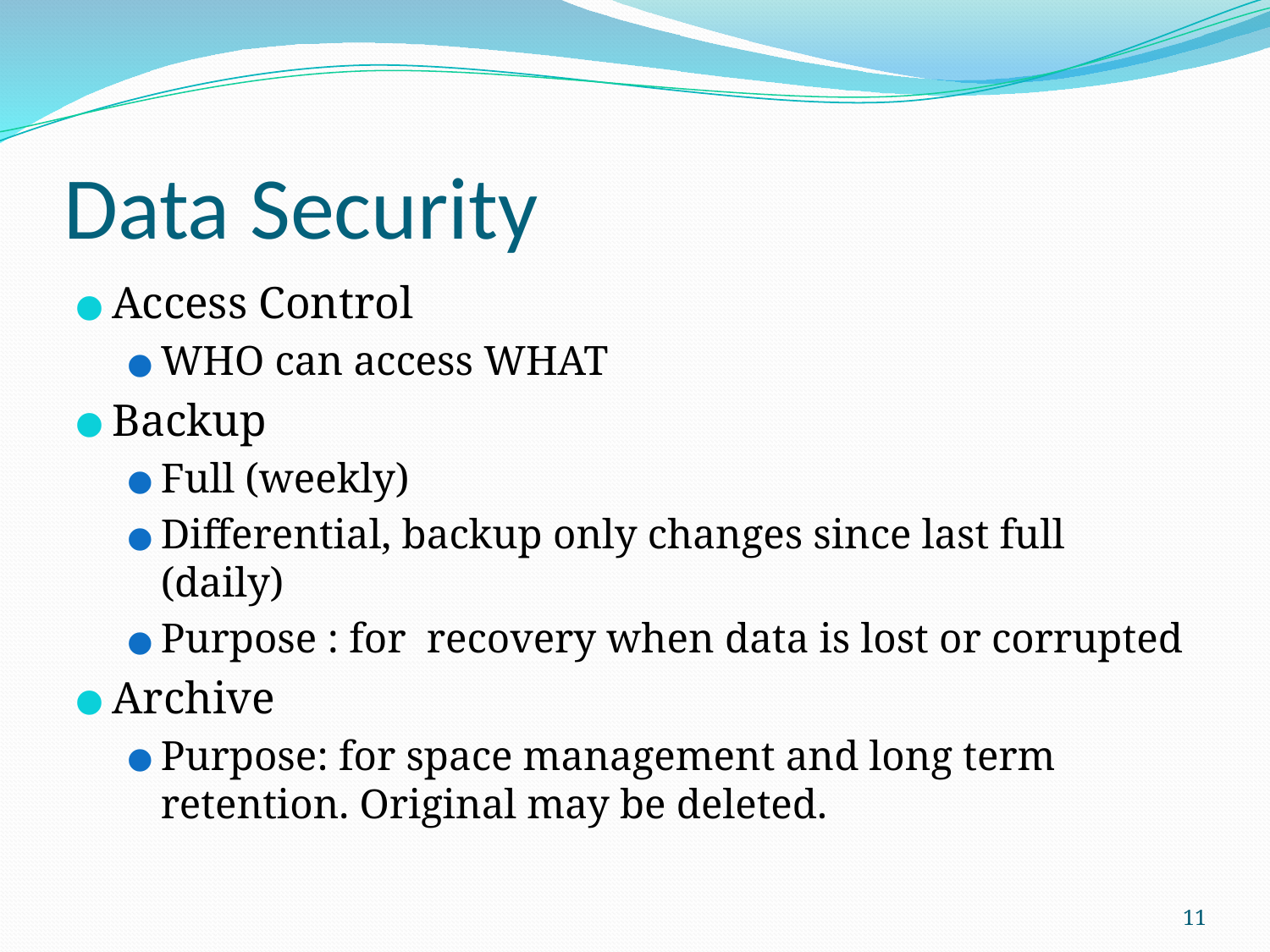

# Data Security
Access Control
WHO can access WHAT
Backup
Full (weekly)
Differential, backup only changes since last full (daily)
Purpose : for  recovery when data is lost or corrupted
Archive
Purpose: for space management and long term retention. Original may be deleted.
11